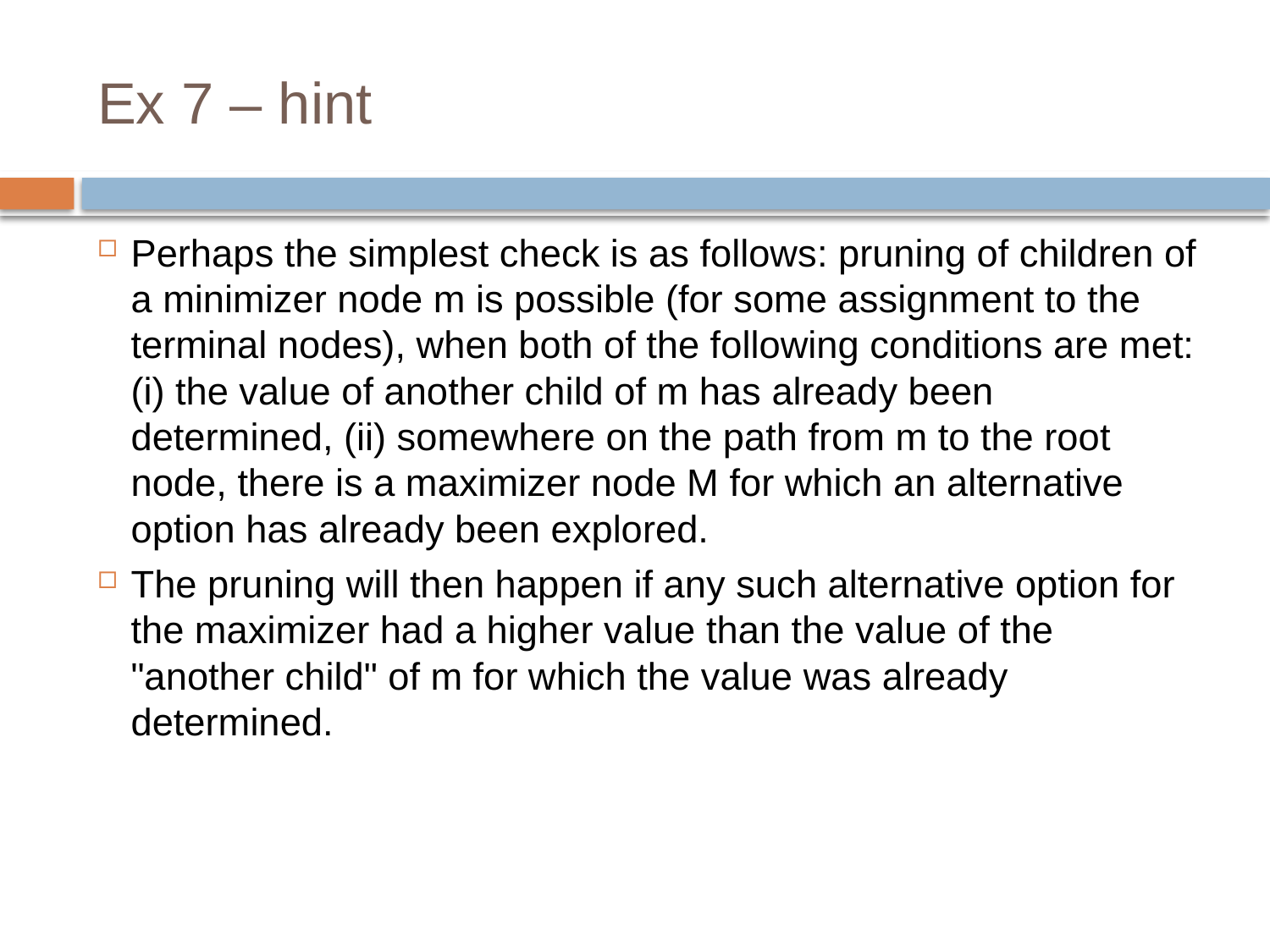

# Ex 7 – hint
Perhaps the simplest check is as follows: pruning of children of a minimizer node m is possible (for some assignment to the terminal nodes), when both of the following conditions are met: (i) the value of another child of m has already been determined, (ii) somewhere on the path from m to the root node, there is a maximizer node M for which an alternative option has already been explored.
The pruning will then happen if any such alternative option for the maximizer had a higher value than the value of the "another child" of m for which the value was already determined.